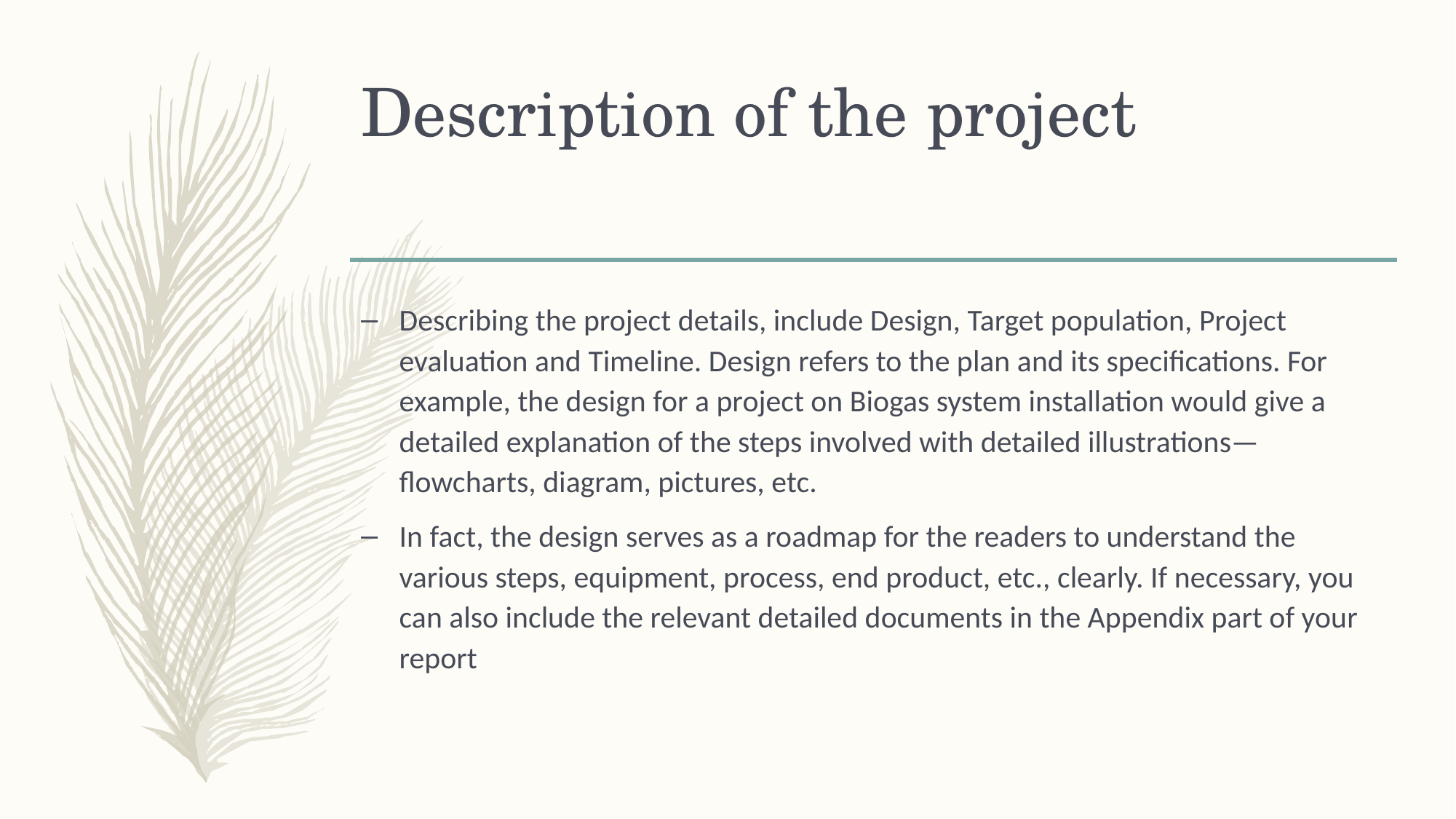

# Description of the project
Describing the project details, include Design, Target population, Project evaluation and Timeline. Design refers to the plan and its specifications. For example, the design for a project on Biogas system installation would give a detailed explanation of the steps involved with detailed illustrations—flowcharts, diagram, pictures, etc.
In fact, the design serves as a roadmap for the readers to understand the various steps, equipment, process, end product, etc., clearly. If necessary, you can also include the relevant detailed documents in the Appendix part of your report